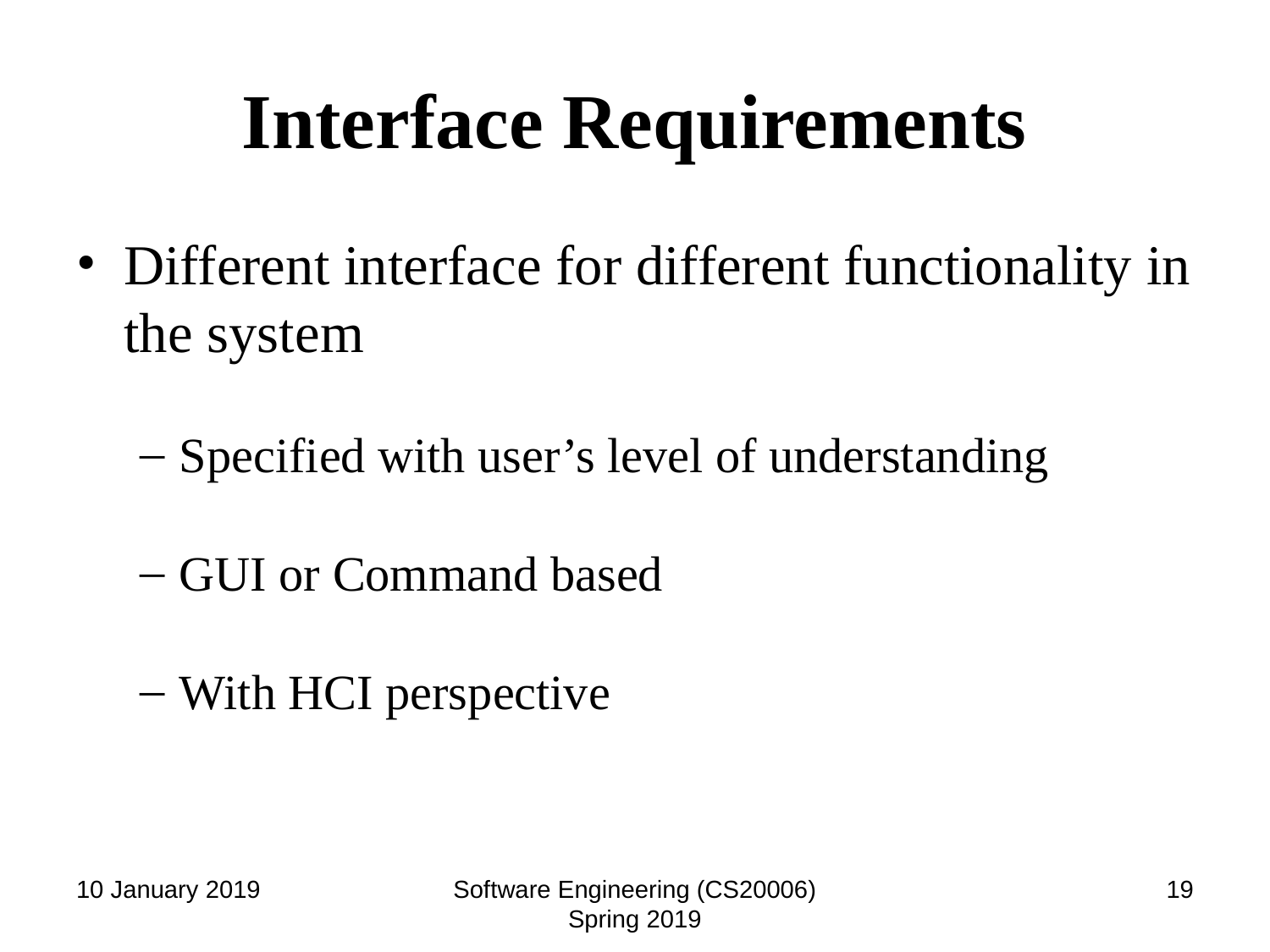

# Interface Requirements
Different interface for different functionality in the system

Specified with user’s level of understanding

GUI or Command based

With HCI perspective
10 January 2019
Software Engineering (CS20006) Spring 2019
19